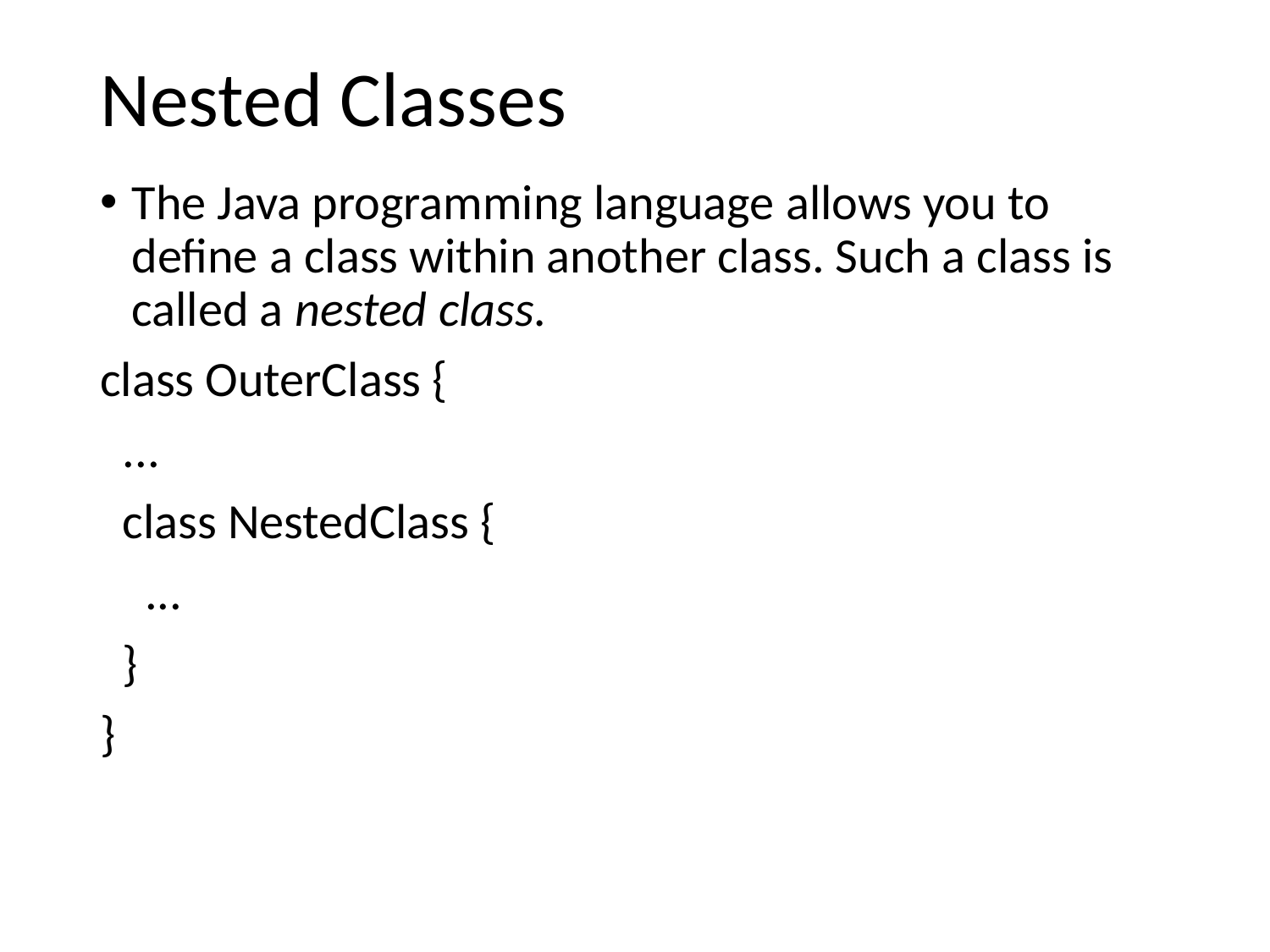

# Nested Classes
The Java programming language allows you to define a class within another class. Such a class is called a nested class.
class OuterClass {
  ...
  class NestedClass {
    ...
  }
}